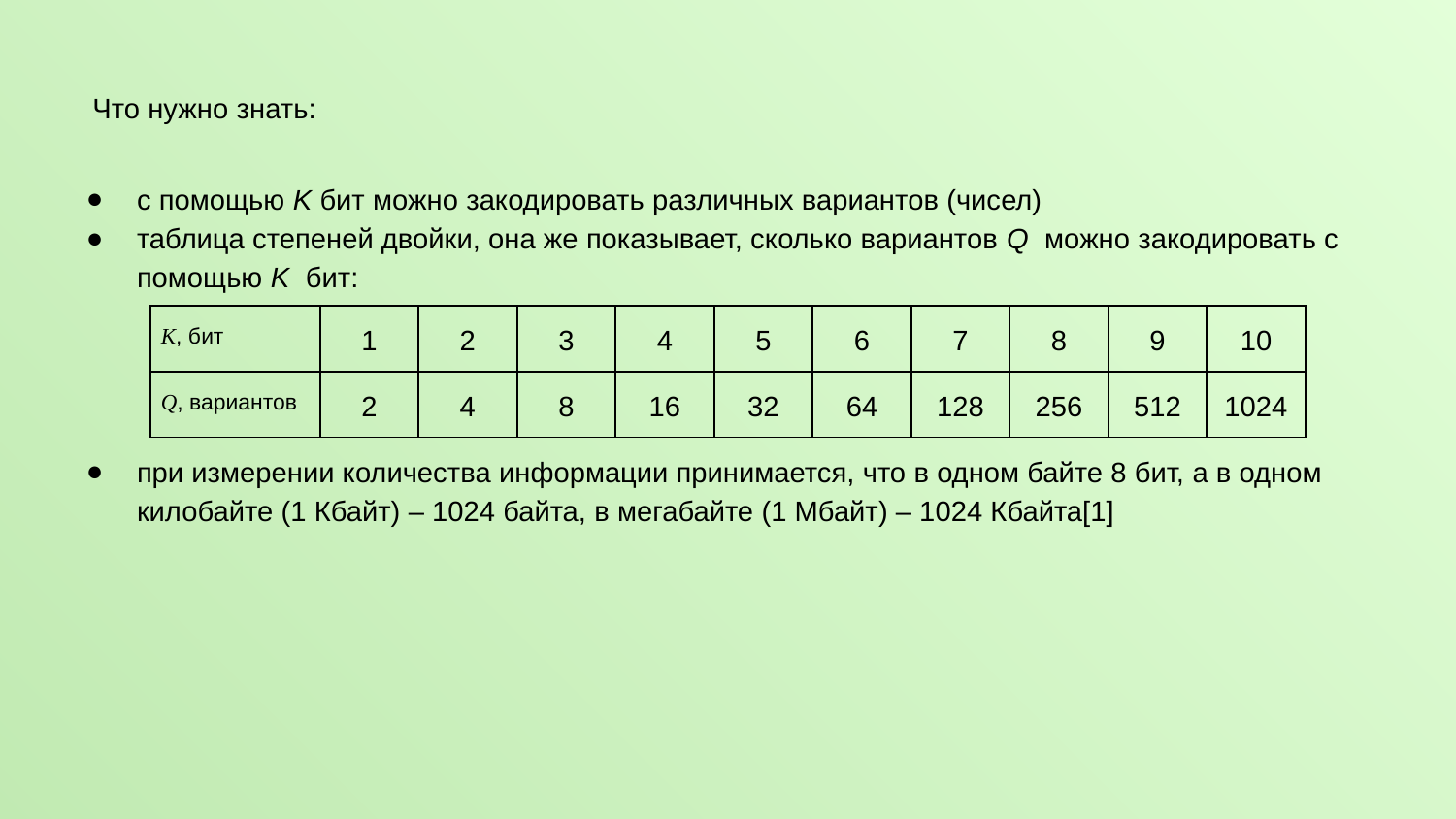

# Что нужно знать:

с помощью K бит можно закодировать различных вариантов (чисел)
таблица степеней двойки, она же показывает, сколько вариантов Q  можно закодировать с помощью K  бит:

при измерении количества информации принимается, что в одном байте 8 бит, а в одном килобайте (1 Кбайт) – 1024 байта, в мегабайте (1 Мбайт) – 1024 Кбайта[1]

| K, бит | 1 | 2 | 3 | 4 | 5 | 6 | 7 | 8 | 9 | 10 |
| --- | --- | --- | --- | --- | --- | --- | --- | --- | --- | --- |
| Q, вариантов | 2 | 4 | 8 | 16 | 32 | 64 | 128 | 256 | 512 | 1024 |